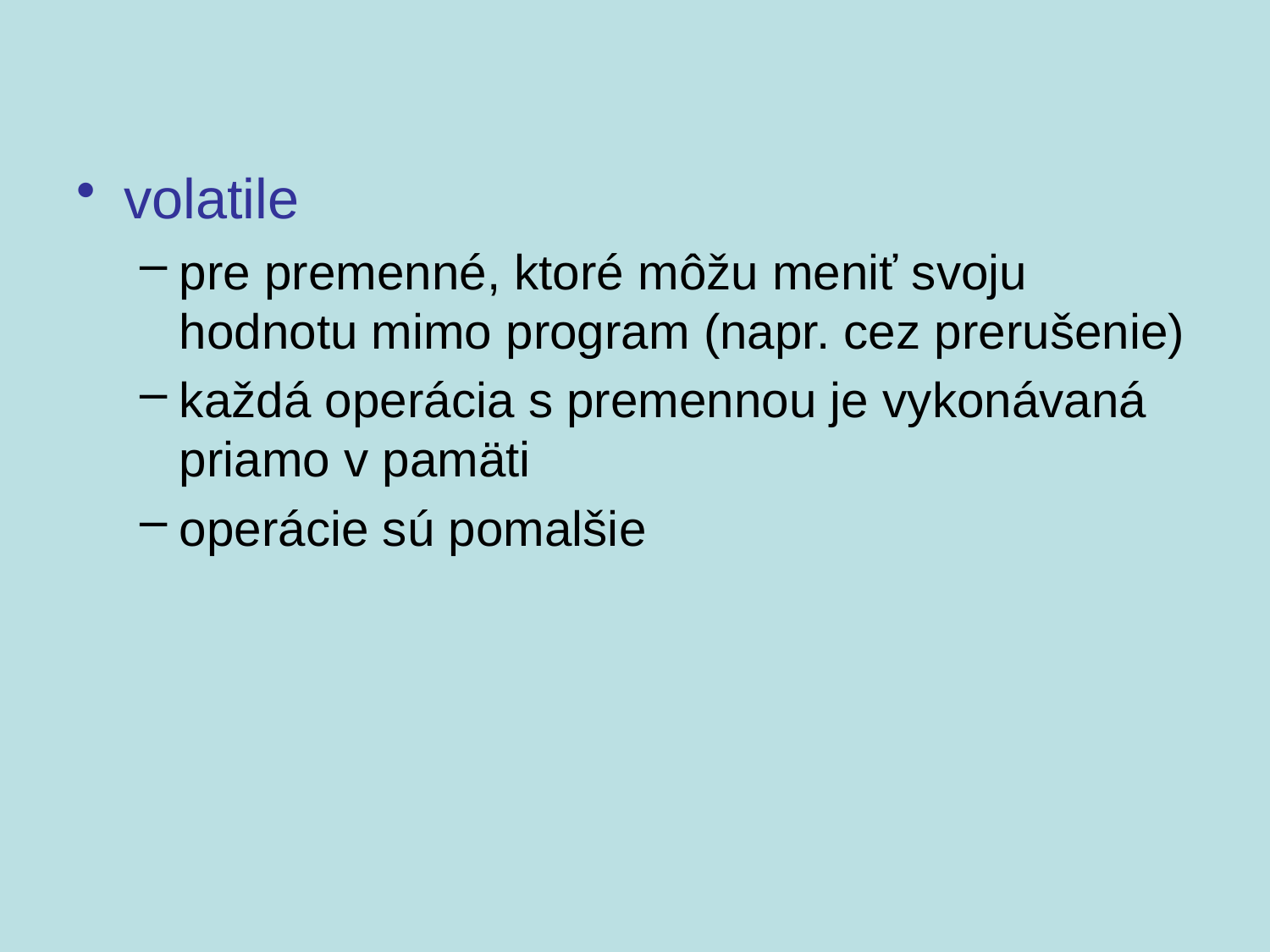

#
volatile
pre premenné, ktoré môžu meniť svoju hodnotu mimo program (napr. cez prerušenie)
každá operácia s premennou je vykonávaná priamo v pamäti
operácie sú pomalšie